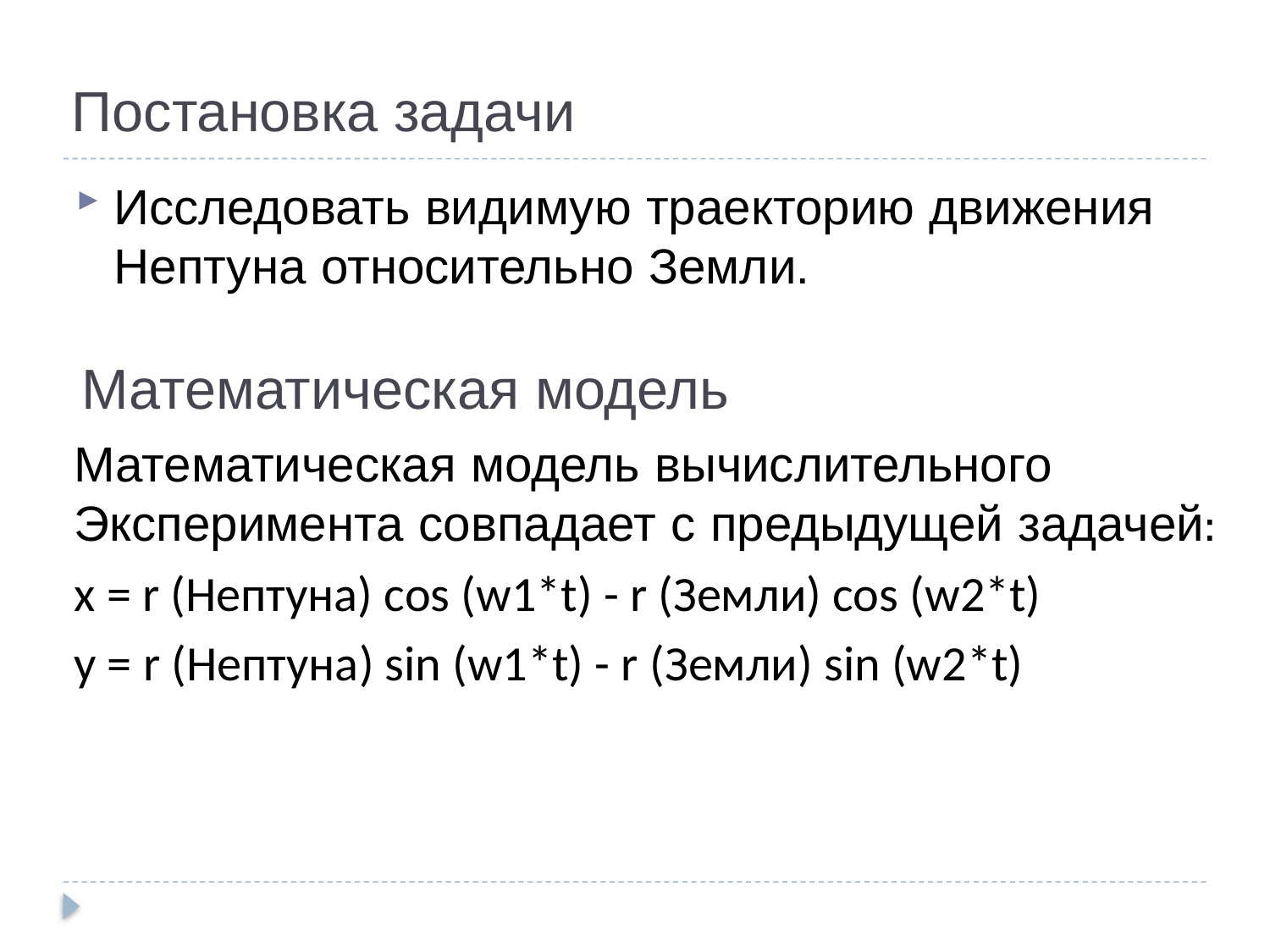

Постановка задачи
Исследовать видимую траекторию движения Нептуна относительно Земли.

Математическая модель
Математическая модель вычислительного
Эксперимента совпадает с предыдущей задачей:
x = r (Нептуна) cos (w1*t) - r (Земли) cos (w2*t)
y = r (Нептуна) sin (w1*t) - r (Земли) sin (w2*t)